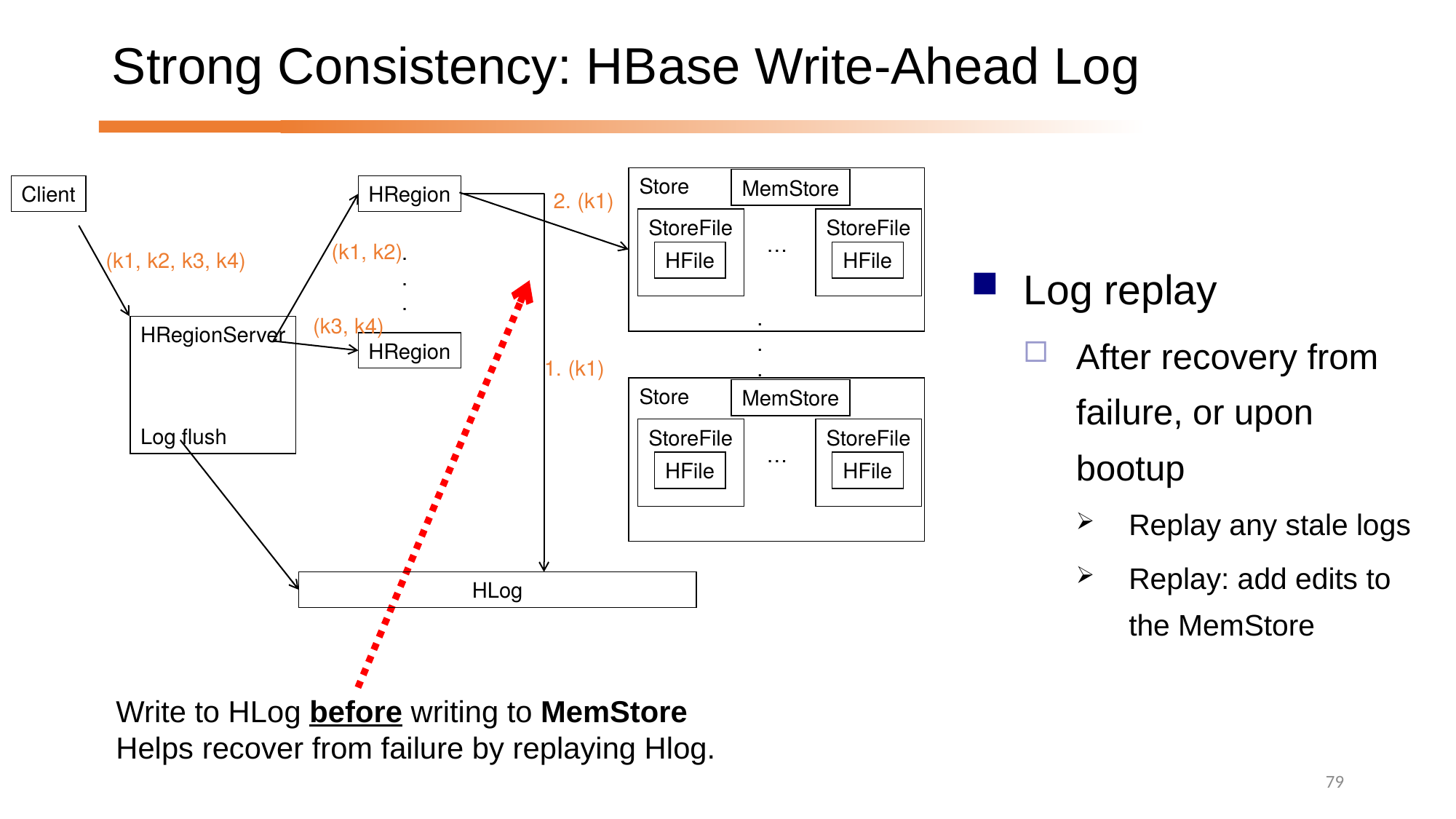

# Strong Consistency: HBase Write-Ahead Log
Store

MemStore
StoreFile

HFile
StoreFile

HFile
…
Client
HRegion
2. (k1)
(k1, k2)
(k3, k4)
1. (k1)
(k1, k2, k3, k4)
.
.
.
Log replay
After recovery from failure, or upon bootup
Replay any stale logs
Replay: add edits to the MemStore
Write to HLog before writing to MemStore
Helps recover from failure by replaying Hlog.
.
.
.
HRegionServer

Log flush
HRegion
Store

MemStore
StoreFile

HFile
StoreFile

HFile
…
HLog
79